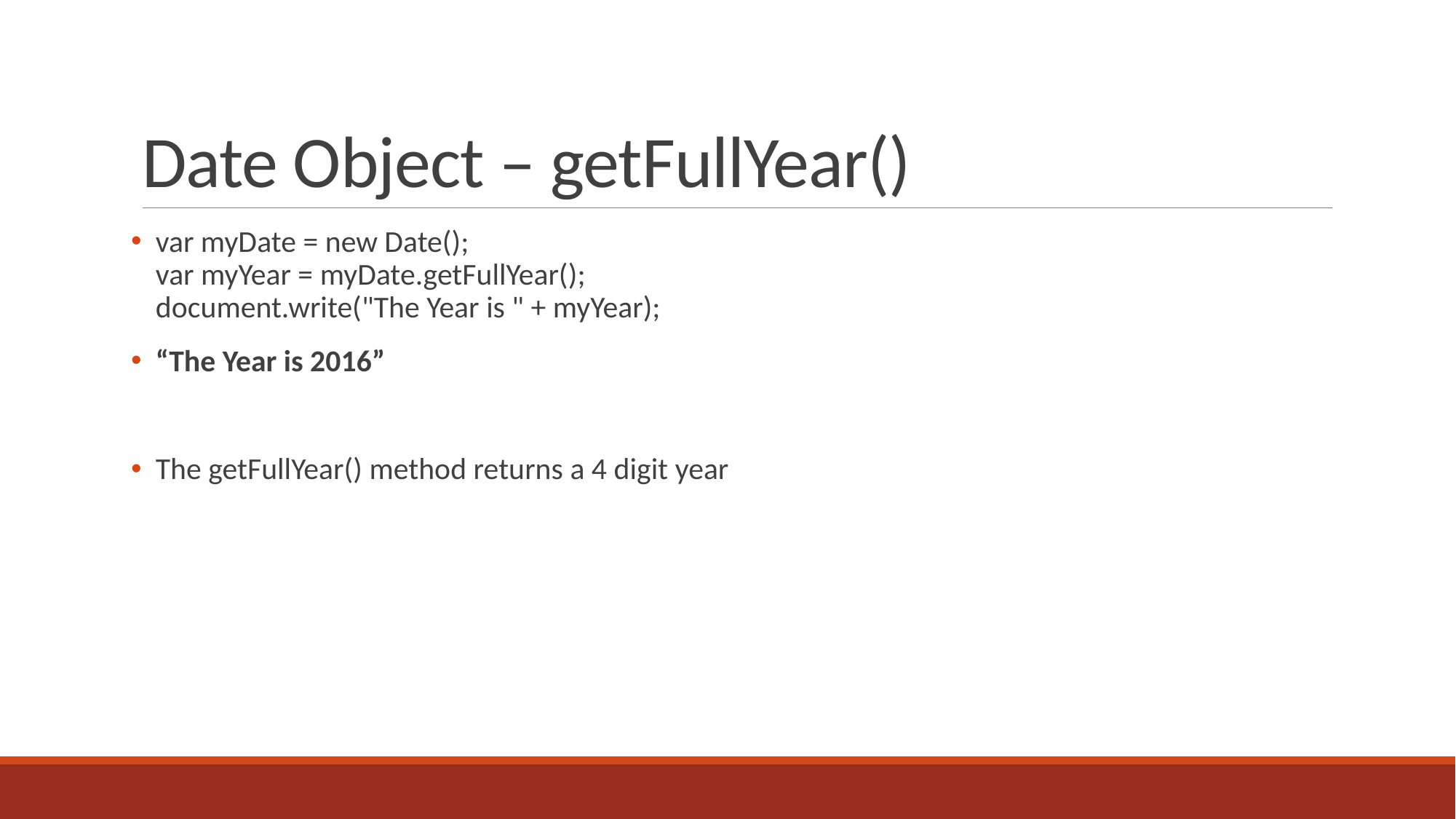

# Date Object – getFullYear()
  var myDate = new Date();
  var myYear = myDate.getFullYear();
  document.write("The Year is " + myYear);
  “The Year is 2016”

  The getFullYear() method returns a 4 digit year